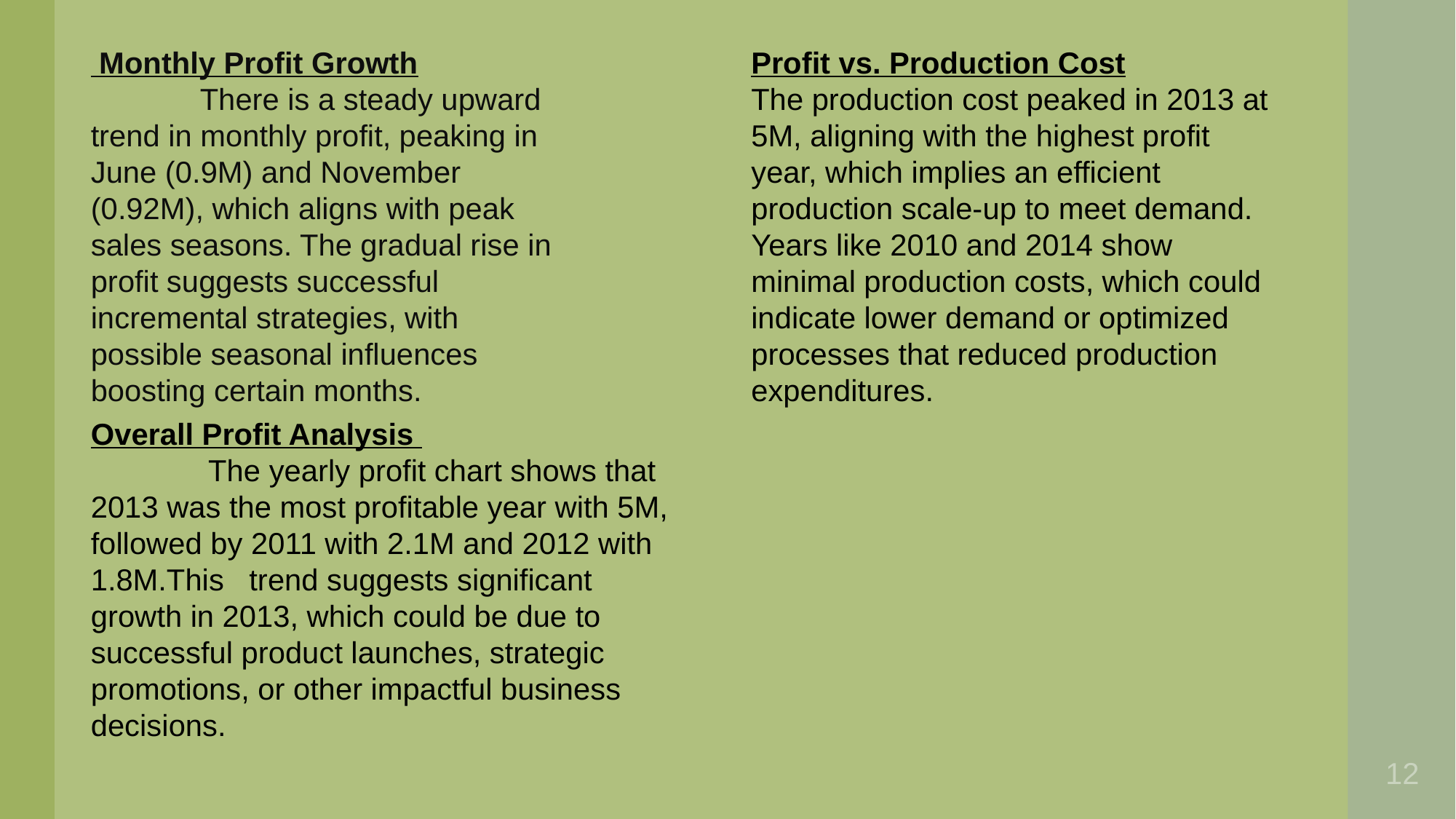

Monthly Profit Growth
 	There is a steady upward trend in monthly profit, peaking in June (0.9M) and November (0.92M), which aligns with peak sales seasons. The gradual rise in profit suggests successful incremental strategies, with possible seasonal influences boosting certain months.
Profit vs. Production Cost
The production cost peaked in 2013 at 5M, aligning with the highest profit year, which implies an efficient production scale-up to meet demand. Years like 2010 and 2014 show minimal production costs, which could indicate lower demand or optimized processes that reduced production expenditures.
Overall Profit Analysis
	 The yearly profit chart shows that 2013 was the most profitable year with 5M, followed by 2011 with 2.1M and 2012 with 1.8M.This   trend suggests significant growth in 2013, which could be due to successful product launches, strategic promotions, or other impactful business decisions.
12